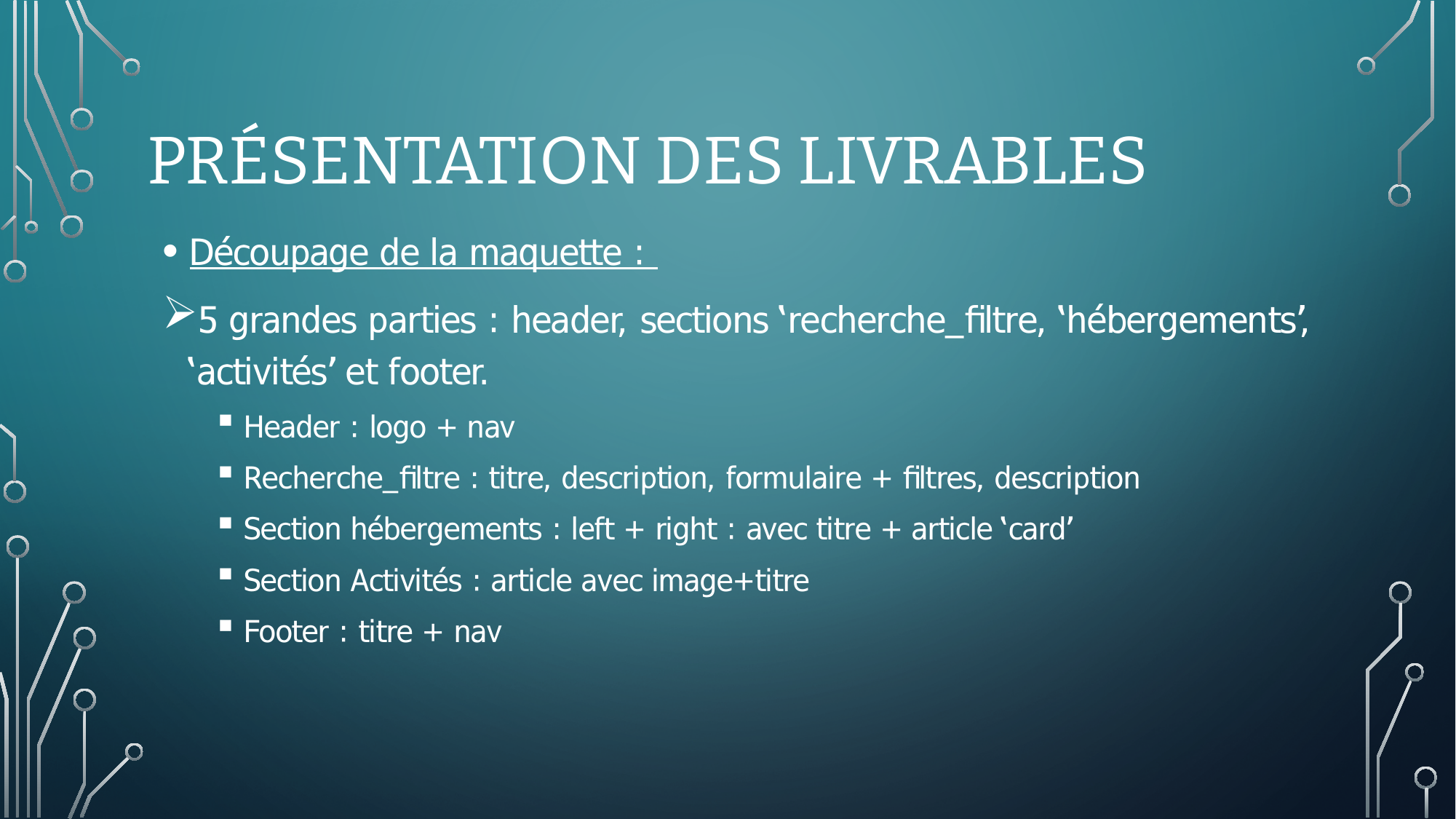

# Présentation des livrables
Découpage de la maquette :
5 grandes parties : header, sections ‘recherche_filtre, ‘hébergements’, ‘activités’ et footer.
Header : logo + nav
Recherche_filtre : titre, description, formulaire + filtres, description
Section hébergements : left + right : avec titre + article ‘card’
Section Activités : article avec image+titre
Footer : titre + nav